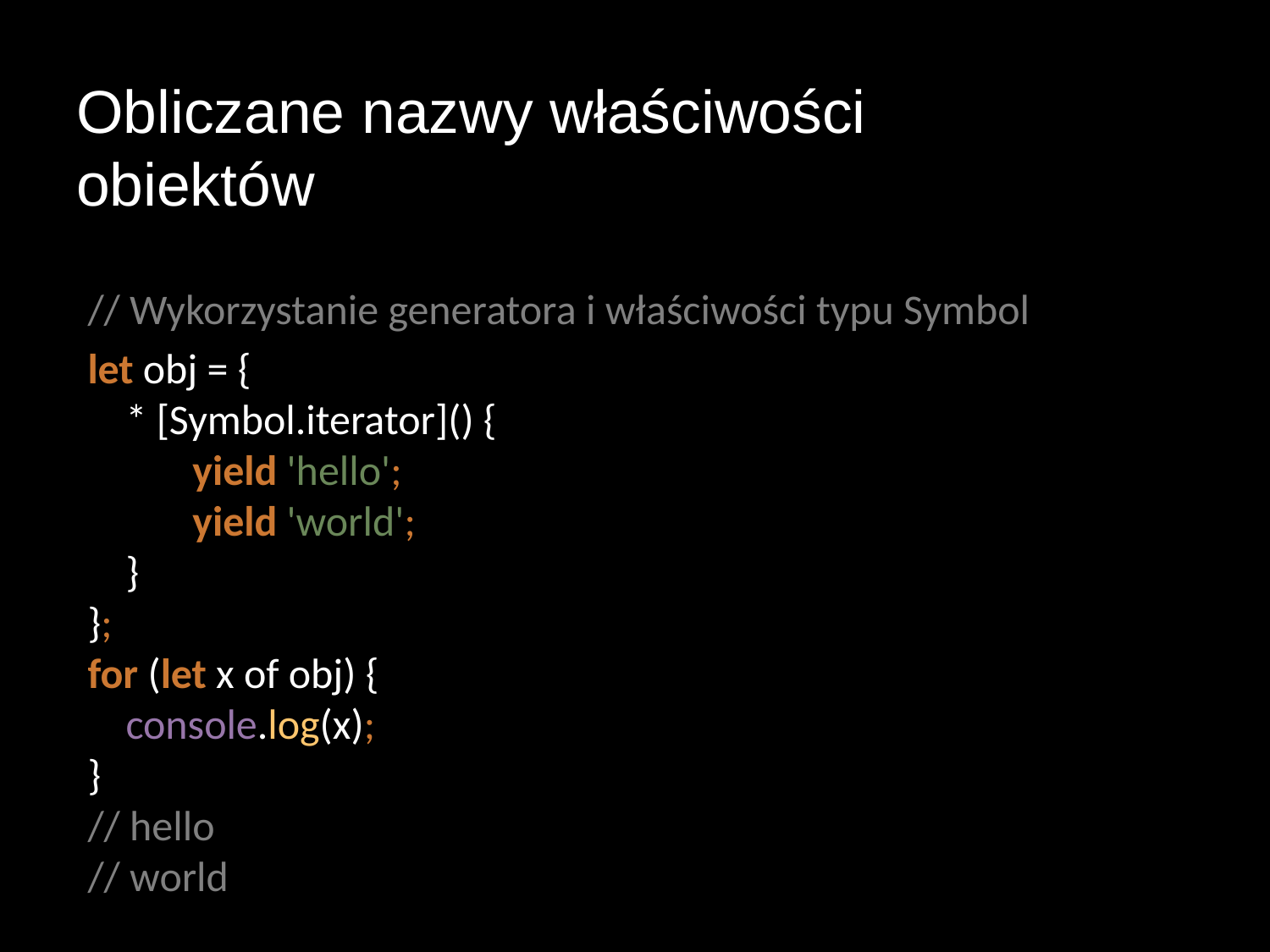

# Obliczane nazwy właściwości obiektów
// Wykorzystanie generatora i właściwości typu Symbol
let obj = {
    * [Symbol.iterator]() {
           yield 'hello';
           yield 'world';
    }
};
for (let x of obj) {
    console.log(x);
}
// hello
// world